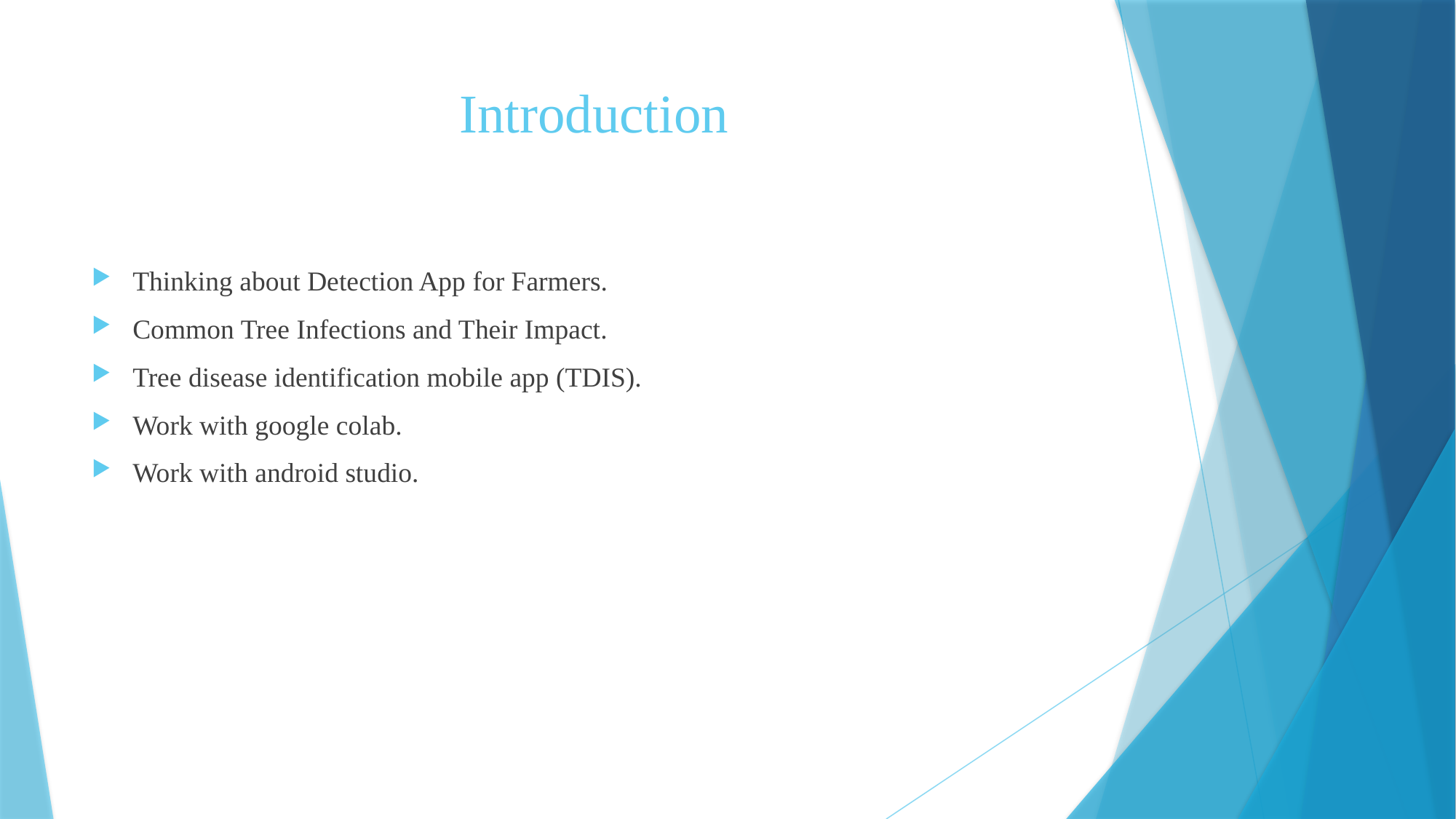

# Introduction
Thinking about Detection App for Farmers.
Common Tree Infections and Their Impact.
Tree disease identification mobile app (TDIS).
Work with google colab.
Work with android studio.